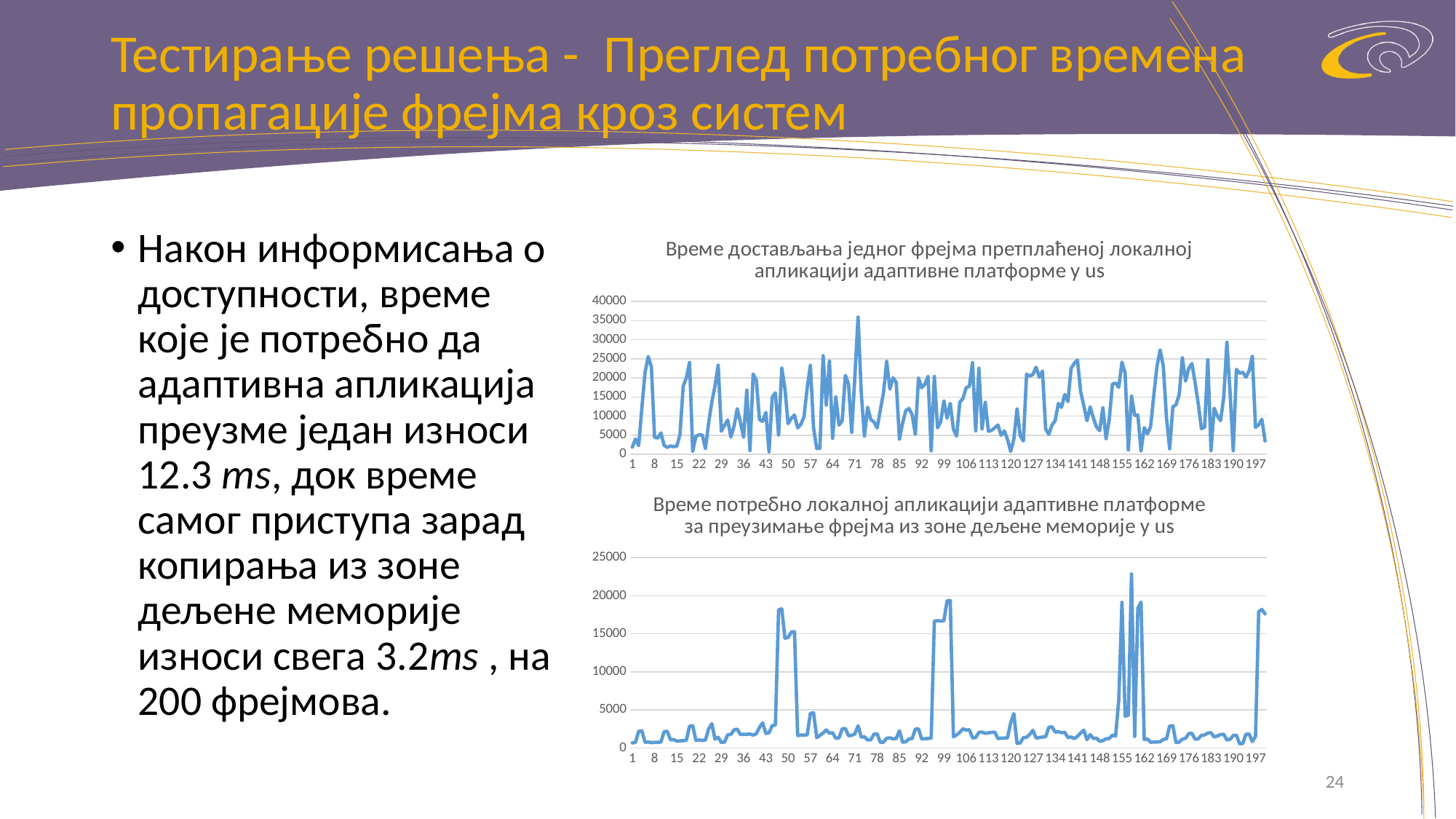

# Тестирање решења -  Преглед потребног времена пропагације фрејма кроз систем
Након информисања о доступности, време које је потребно да адаптивна апликација преузме један износи 12.3 ms, док време самог приступа зарад копирања из зоне дељене меморије износи свега 3.2ms , на 200 фрејмова.

### Chart: Време достављања једног фрејма претплаћеној локалној апликацији адаптивне платформе у us

| Category |  |
|---|---|

### Chart: Време потребно локалној апликацији адаптивне платформе за преузимање фрејма из зоне дељене меморије у us

| Category |  |
|---|---|
24